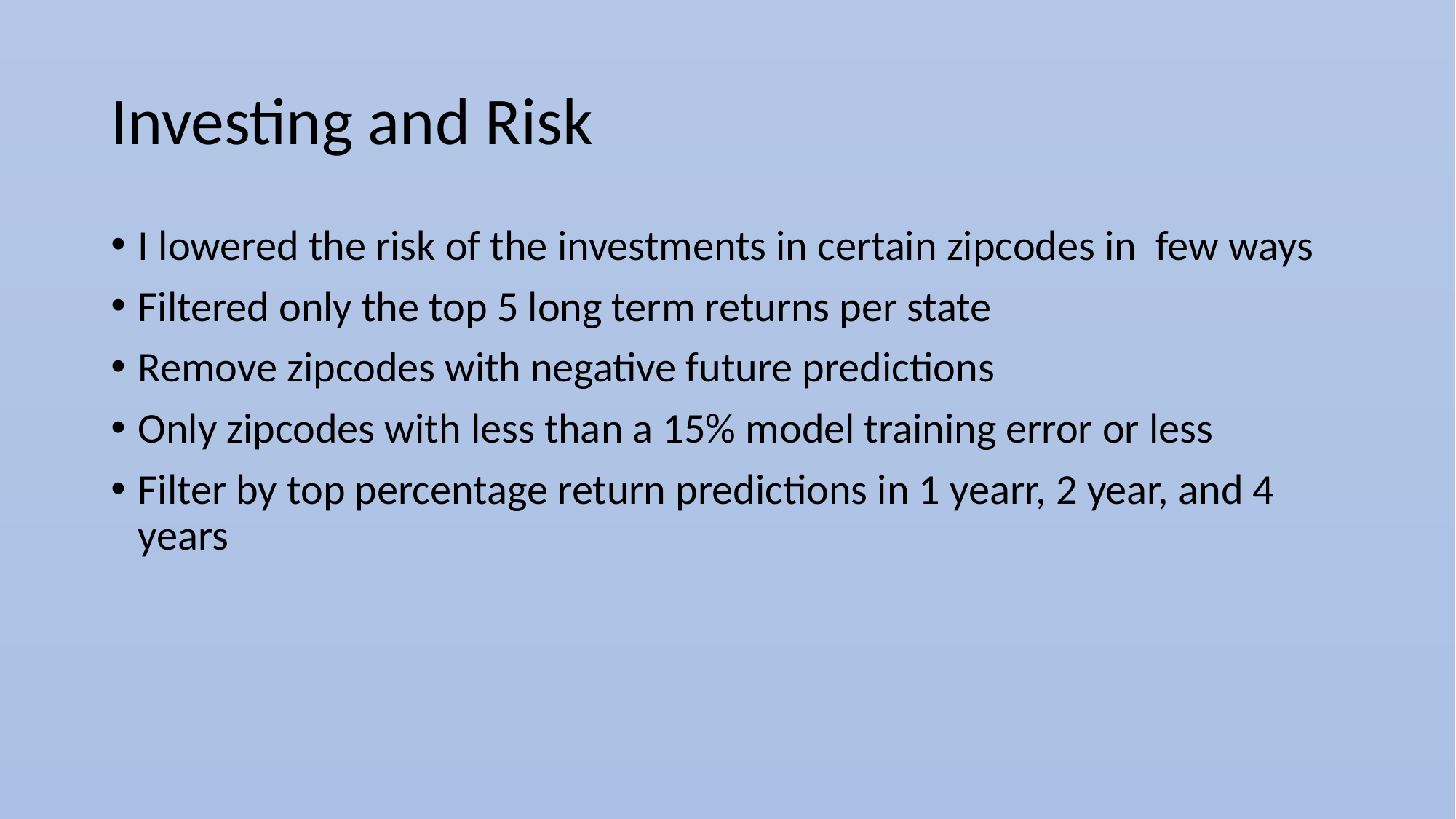

# Investing and Risk
I lowered the risk of the investments in certain zipcodes in  few ways
Filtered only the top 5 long term returns per state
Remove zipcodes with negative future predictions
Only zipcodes with less than a 15% model training error or less
Filter by top percentage return predictions in 1 yearr, 2 year, and 4 years